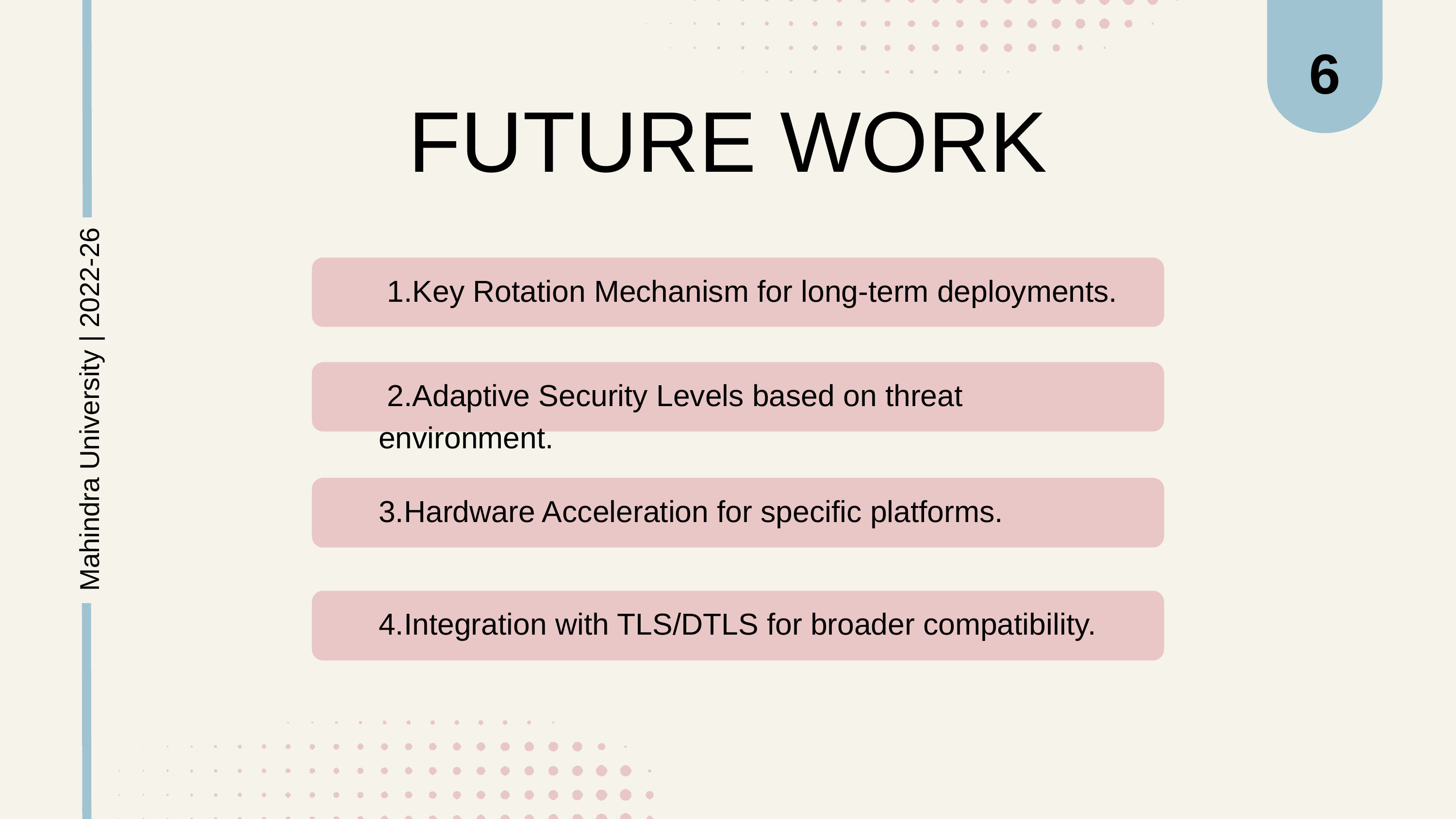

6

FUTURE WORK

 1.Key Rotation Mechanism for long-term deployments.

 2.Adaptive Security Levels based on threat environment.
Mahindra University | 2022-26

3.Hardware Acceleration for specific platforms.

4.Integration with TLS/DTLS for broader compatibility.